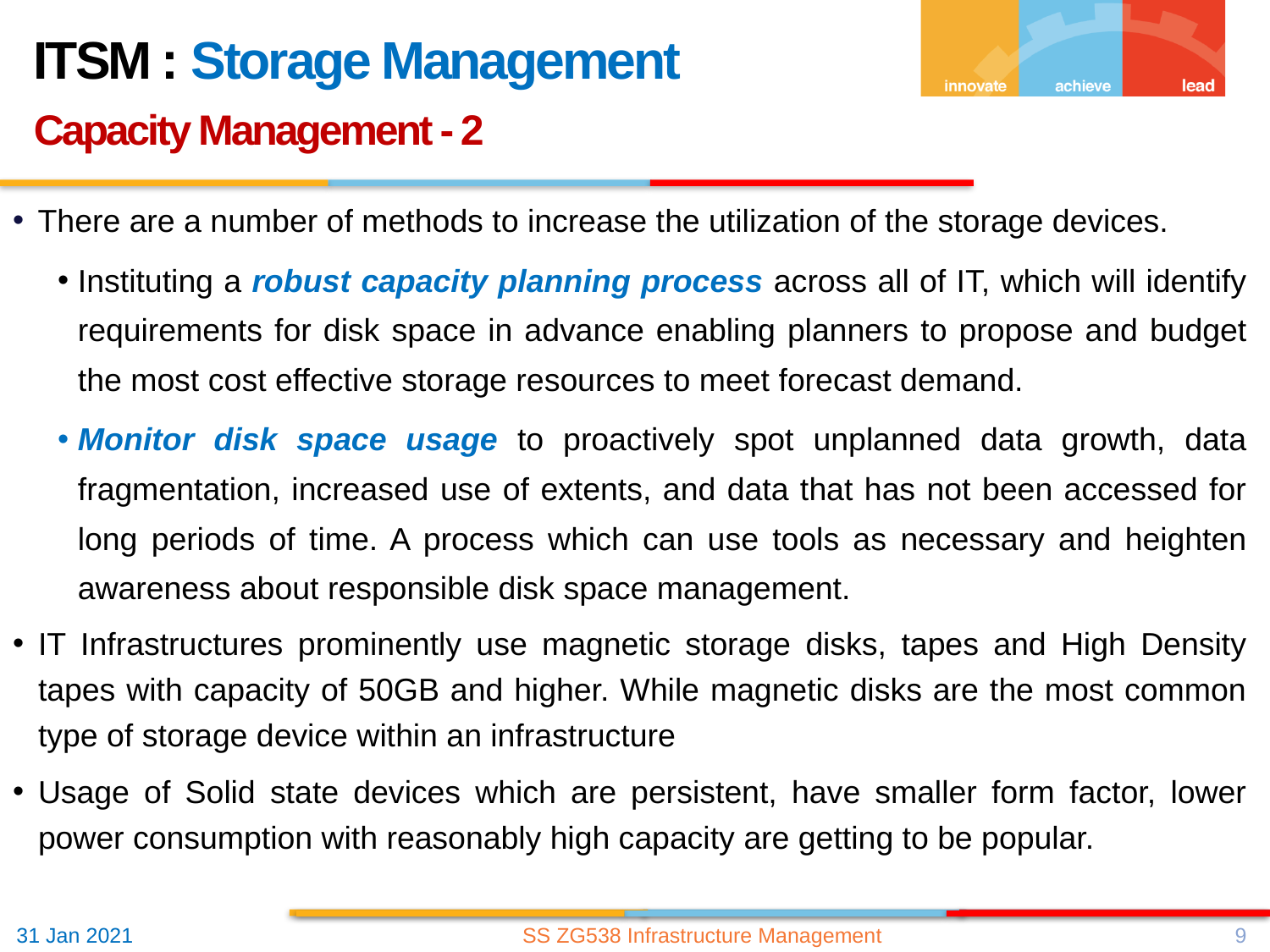

ITSM : Storage Management
Capacity Management - 2
There are a number of methods to increase the utilization of the storage devices.
Instituting a robust capacity planning process across all of IT, which will identify requirements for disk space in advance enabling planners to propose and budget the most cost effective storage resources to meet forecast demand.
Monitor disk space usage to proactively spot unplanned data growth, data fragmentation, increased use of extents, and data that has not been accessed for long periods of time. A process which can use tools as necessary and heighten awareness about responsible disk space management.
IT Infrastructures prominently use magnetic storage disks, tapes and High Density tapes with capacity of 50GB and higher. While magnetic disks are the most common type of storage device within an infrastructure
Usage of Solid state devices which are persistent, have smaller form factor, lower power consumption with reasonably high capacity are getting to be popular.

SS ZG538 Infrastructure Management
9